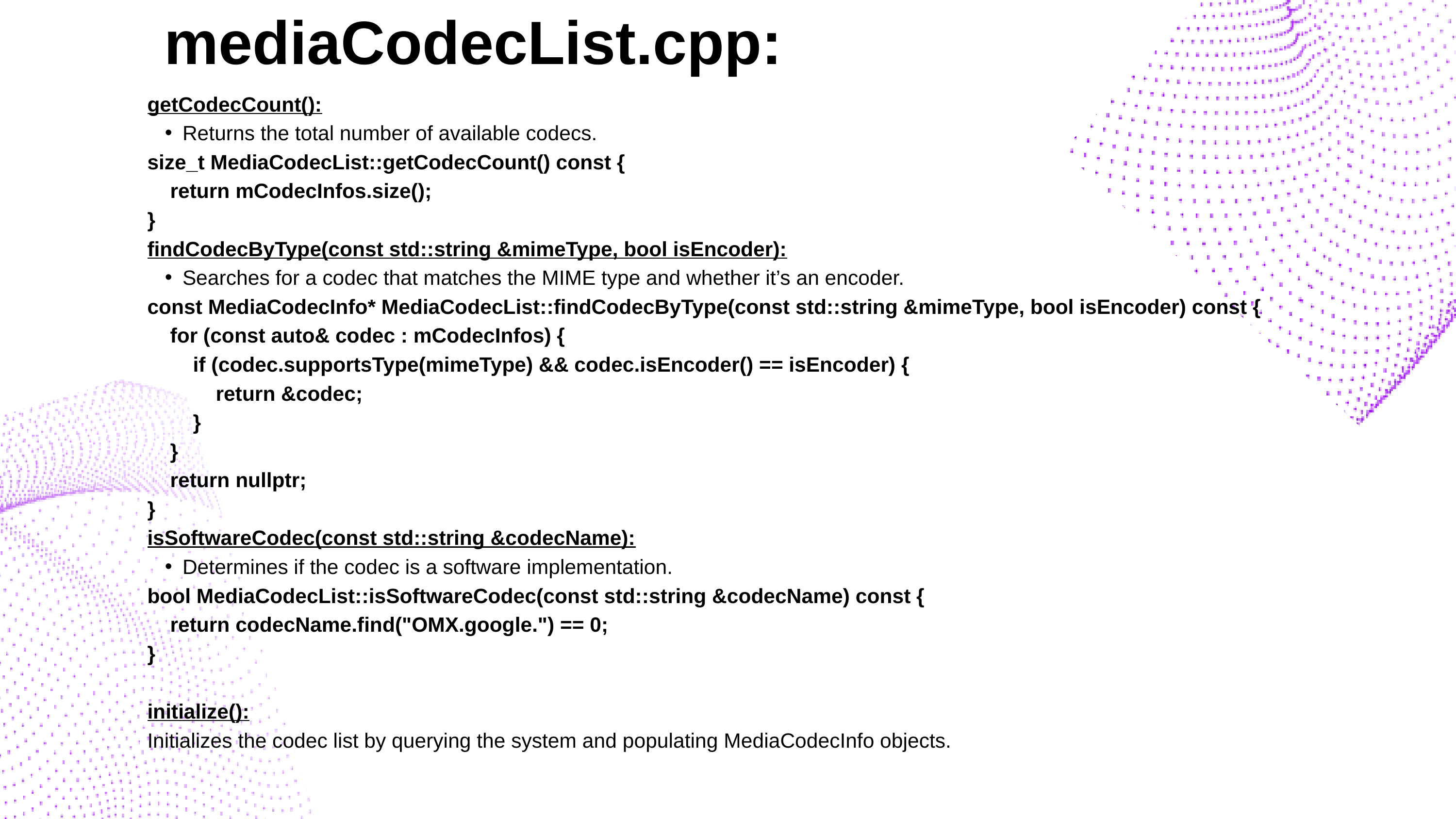

mediaCodecList.cpp:

getCodecCount():
Returns the total number of available codecs.
size_t MediaCodecList::getCodecCount() const {
    return mCodecInfos.size();
}
findCodecByType(const std::string &mimeType, bool isEncoder):
Searches for a codec that matches the MIME type and whether it’s an encoder.
const MediaCodecInfo* MediaCodecList::findCodecByType(const std::string &mimeType, bool isEncoder) const {
    for (const auto& codec : mCodecInfos) {
        if (codec.supportsType(mimeType) && codec.isEncoder() == isEncoder) {
            return &codec;
        }
    }
    return nullptr;
}
isSoftwareCodec(const std::string &codecName):
Determines if the codec is a software implementation.
bool MediaCodecList::isSoftwareCodec(const std::string &codecName) const {
    return codecName.find("OMX.google.") == 0;
}

initialize():
Initializes the codec list by querying the system and populating MediaCodecInfo objects.